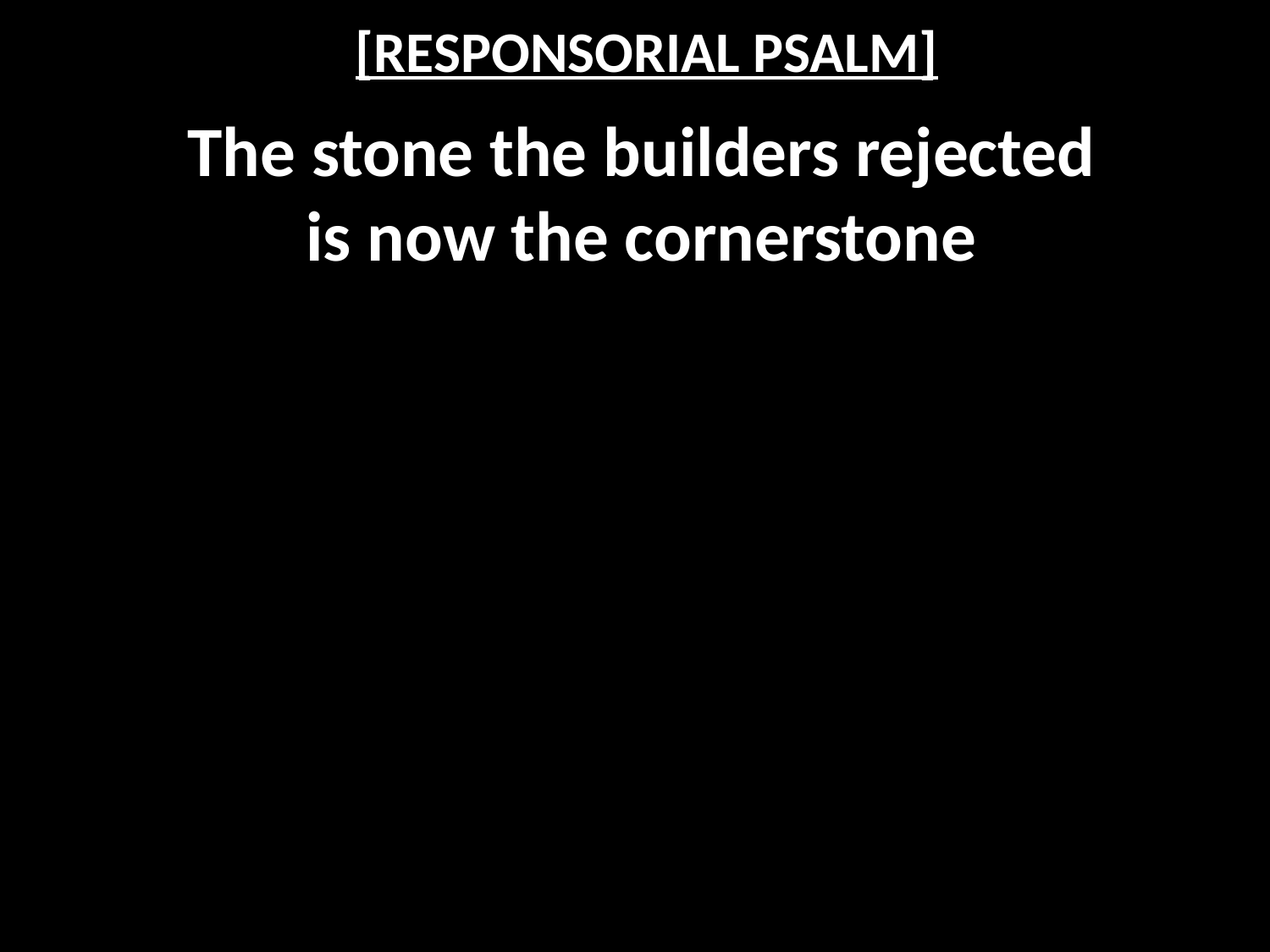

# [RESPONSORIAL PSALM]
The stone the builders rejected
is now the cornerstone